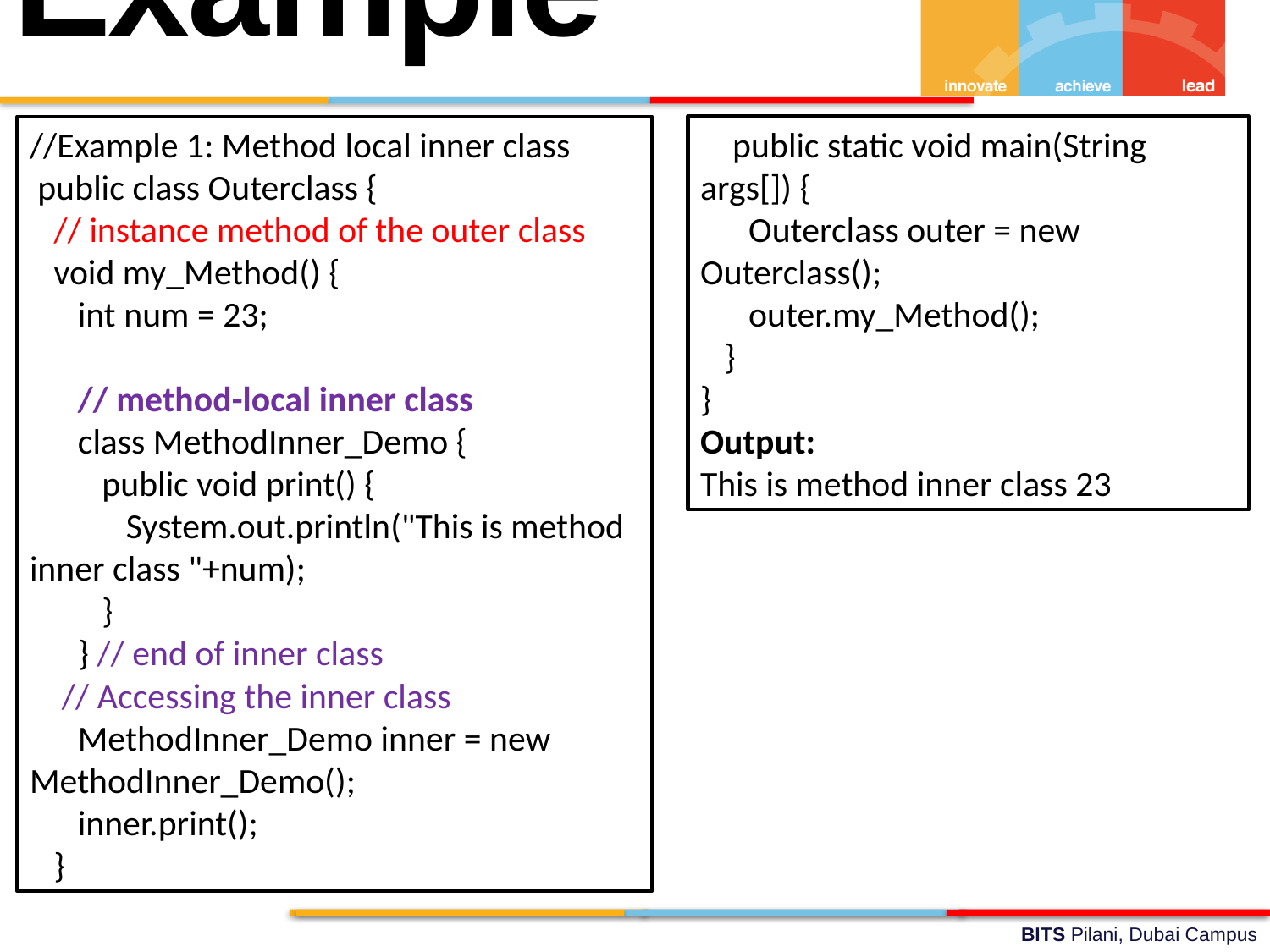

Example

    public static void main(String args[]) {
      Outerclass outer = new Outerclass();
      outer.my_Method();
   }
}
Output:
This is method inner class 23
//Example 1: Method local inner class
 public class Outerclass {
   // instance method of the outer class
   void my_Method() {
      int num = 23;

      // method-local inner class
      class MethodInner_Demo {
         public void print() {
            System.out.println("This is method inner class "+num);
         }
      } // end of inner class
    // Accessing the inner class
      MethodInner_Demo inner = new MethodInner_Demo();
      inner.print();
   }